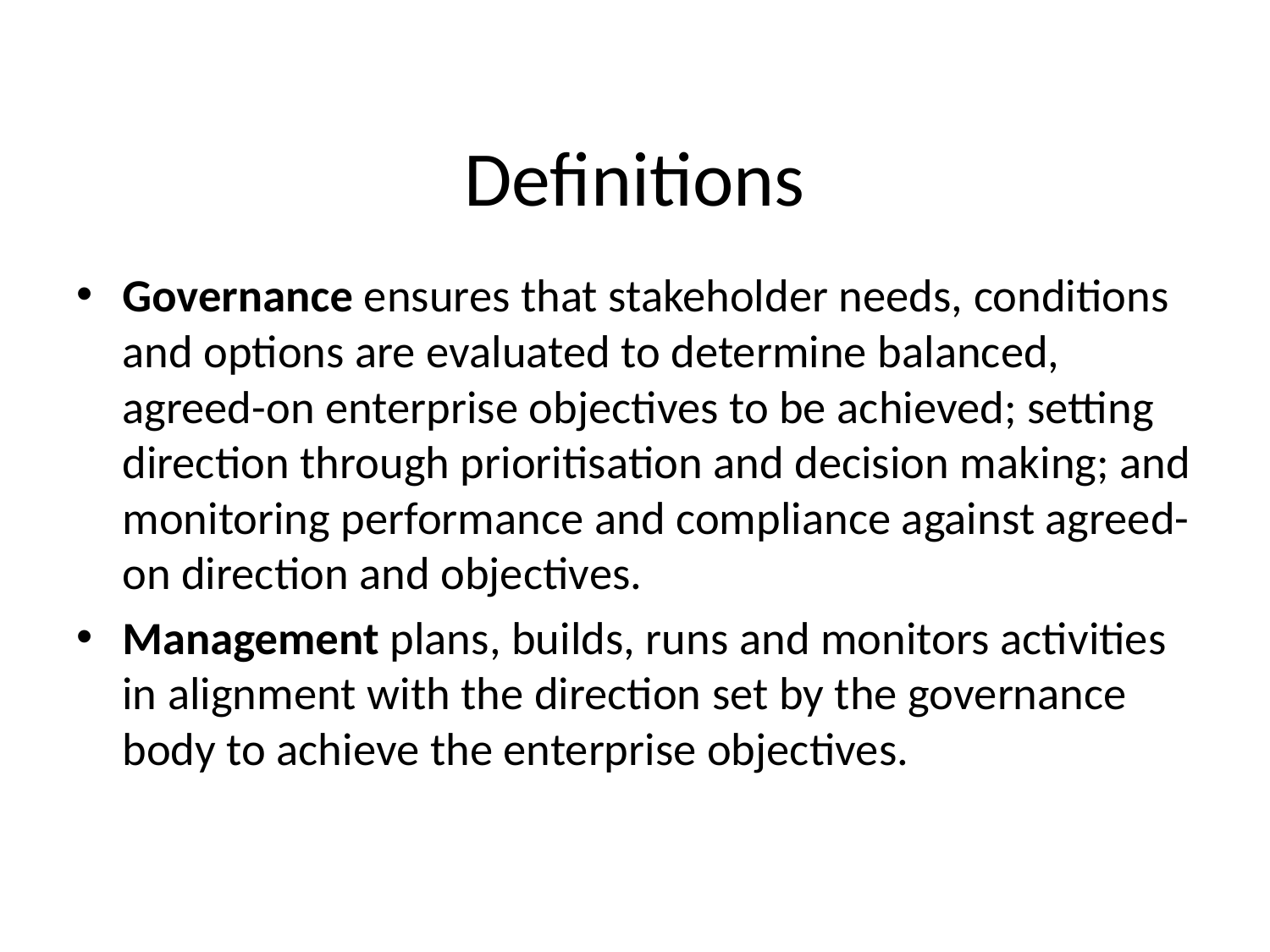

# Definitions
Governance ensures that stakeholder needs, conditions and options are evaluated to determine balanced, agreed-on enterprise objectives to be achieved; setting direction through prioritisation and decision making; and monitoring performance and compliance against agreed-on direction and objectives.
Management plans, builds, runs and monitors activities in alignment with the direction set by the governance body to achieve the enterprise objectives.